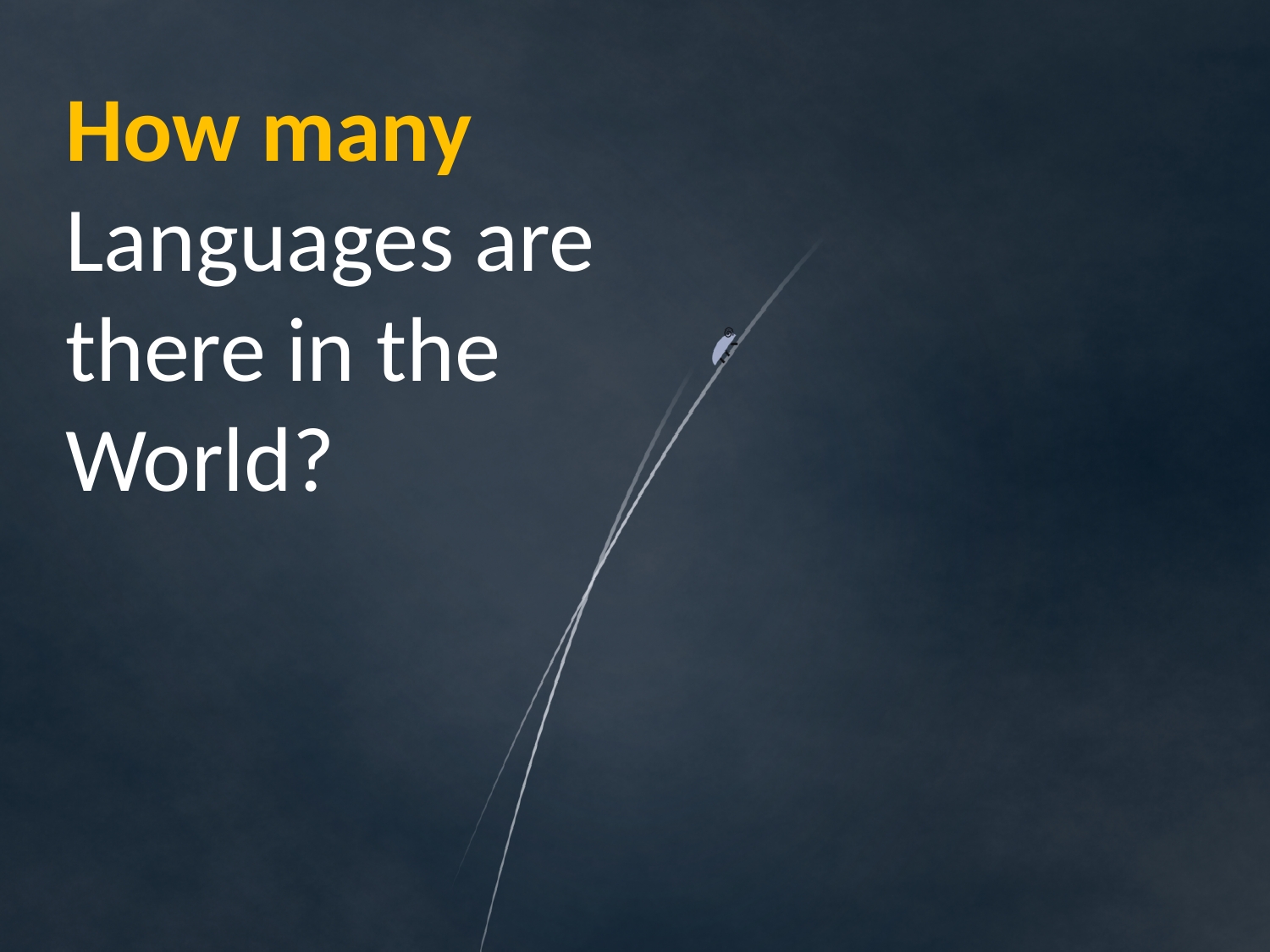

How many Languages are there in the World?